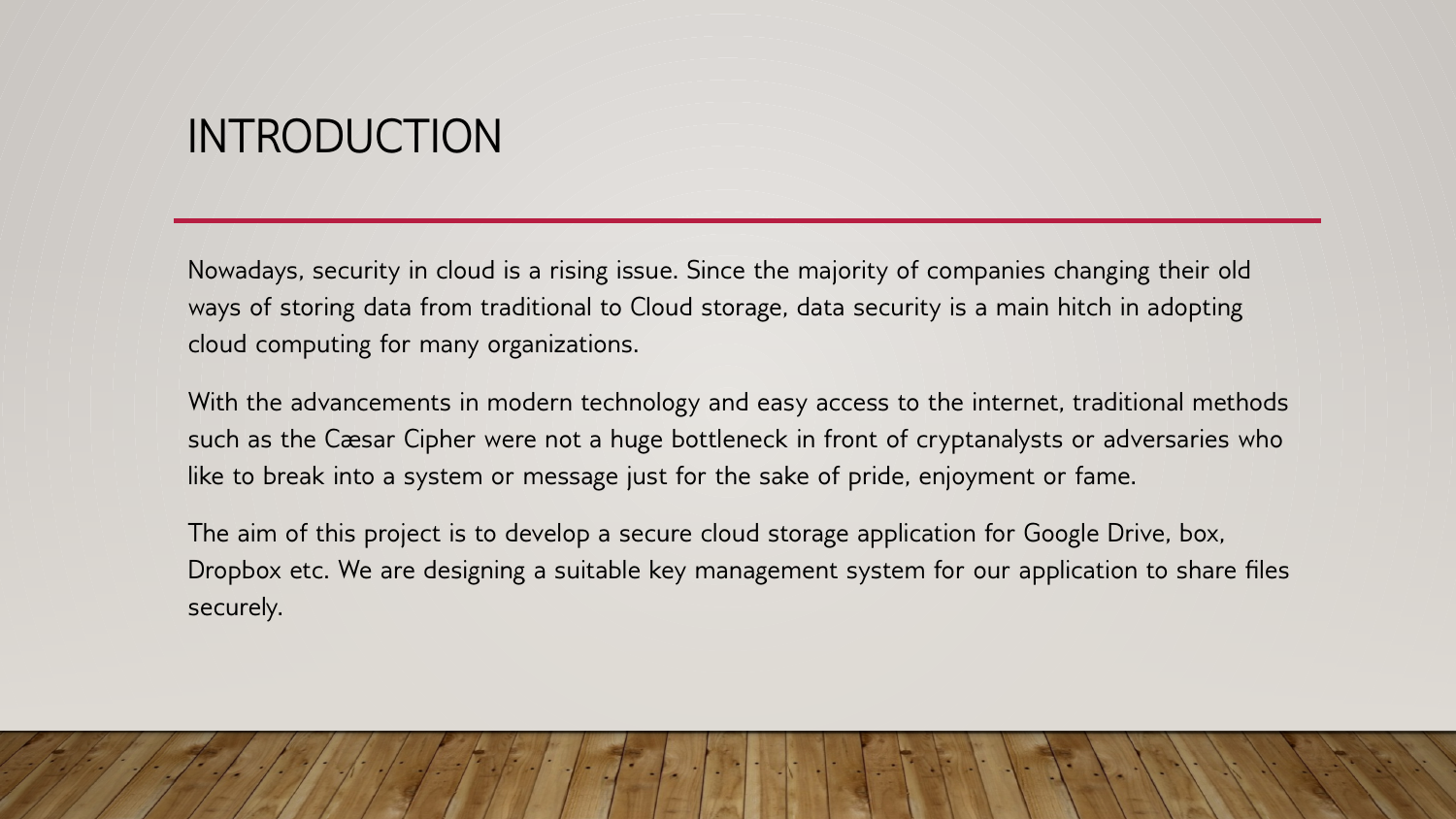

# Introduction
Nowadays, security in cloud is a rising issue. Since the majority of companies changing their old ways of storing data from traditional to Cloud storage, data security is a main hitch in adopting cloud computing for many organizations.
With the advancements in modern technology and easy access to the internet, traditional methods such as the Caesar Cipher were not a huge bottleneck in front of cryptanalysts or adversaries who like to break into a system or message just for the sake of pride, enjoyment or fame.
The aim of this project is to develop a secure cloud storage application for Google Drive, box, Dropbox etc. We are designing a suitable key management system for our application to share files securely.